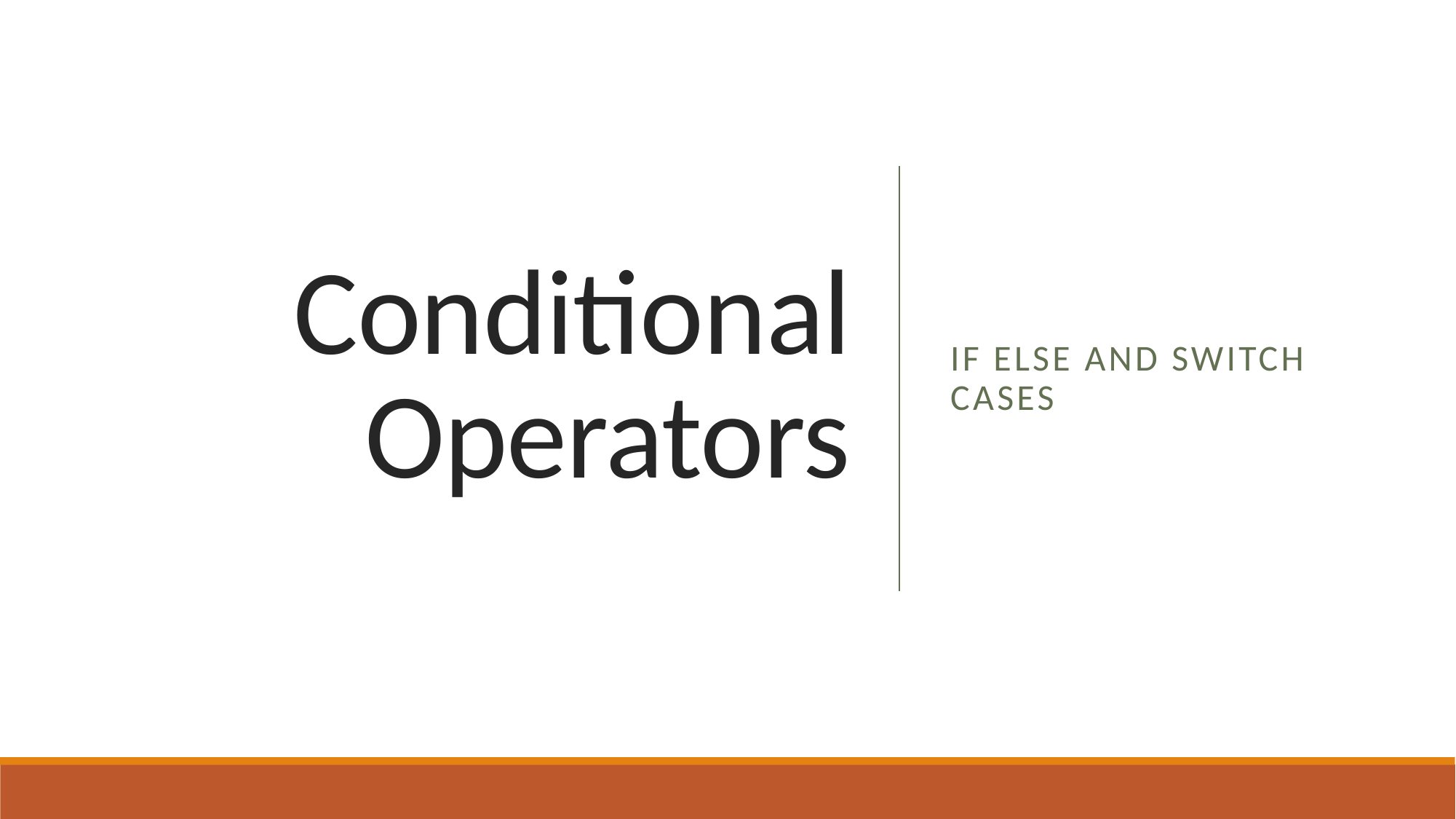

# Conditional Operators
If else and switch cases